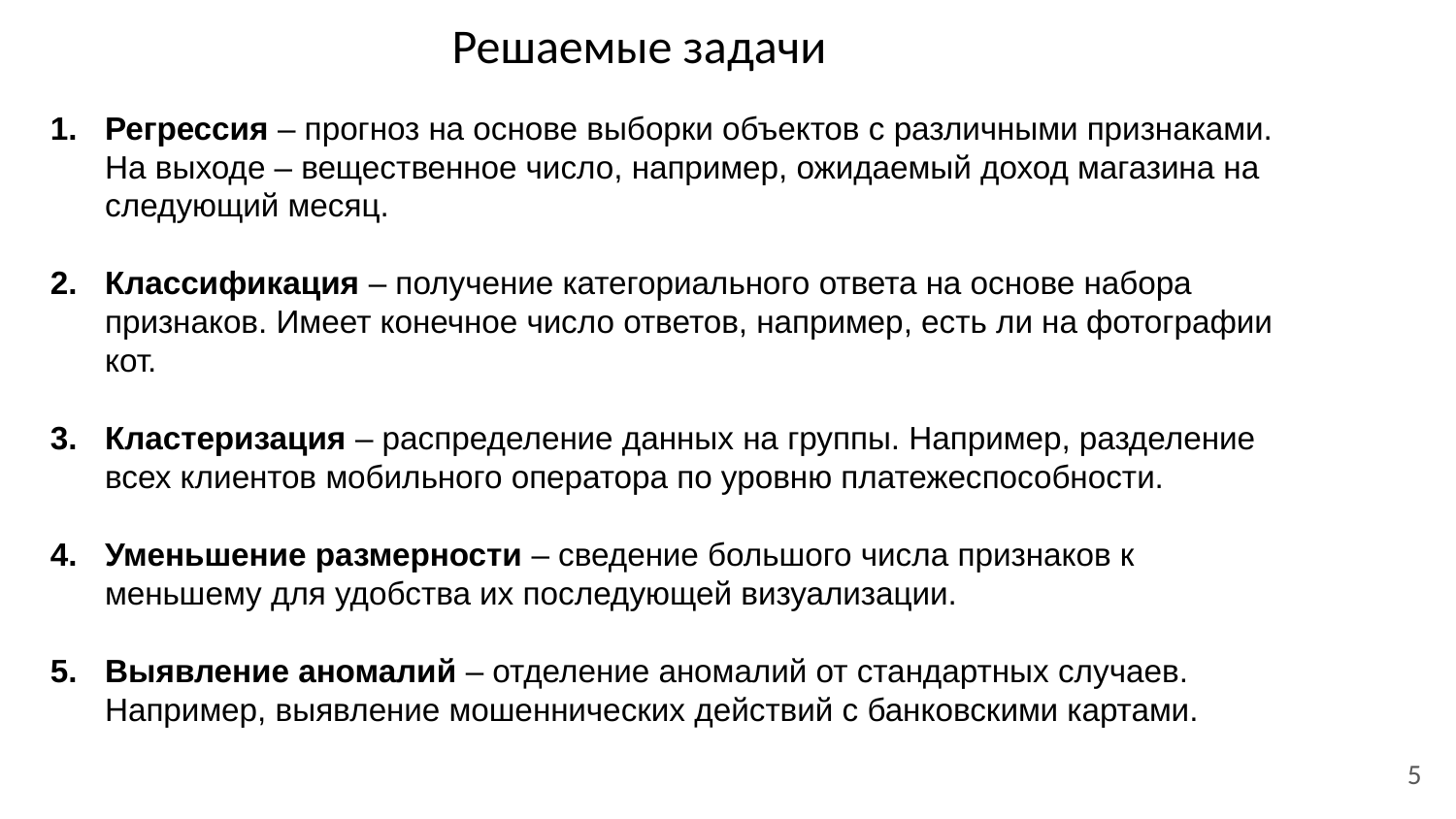

# Решаемые задачи
Регрессия – прогноз на основе выборки объектов с различными признаками. На выходе – вещественное число, например, ожидаемый доход магазина на следующий месяц.

Классификация – получение категориального ответа на основе набора признаков. Имеет конечное число ответов, например, есть ли на фотографии кот.

Кластеризация – распределение данных на группы. Например, разделение всех клиентов мобильного оператора по уровню платежеспособности.

Уменьшение размерности – сведение большого числа признаков к меньшему для удобства их последующей визуализации.

Выявление аномалий – отделение аномалий от стандартных случаев. Например, выявление мошеннических действий с банковскими картами.

5